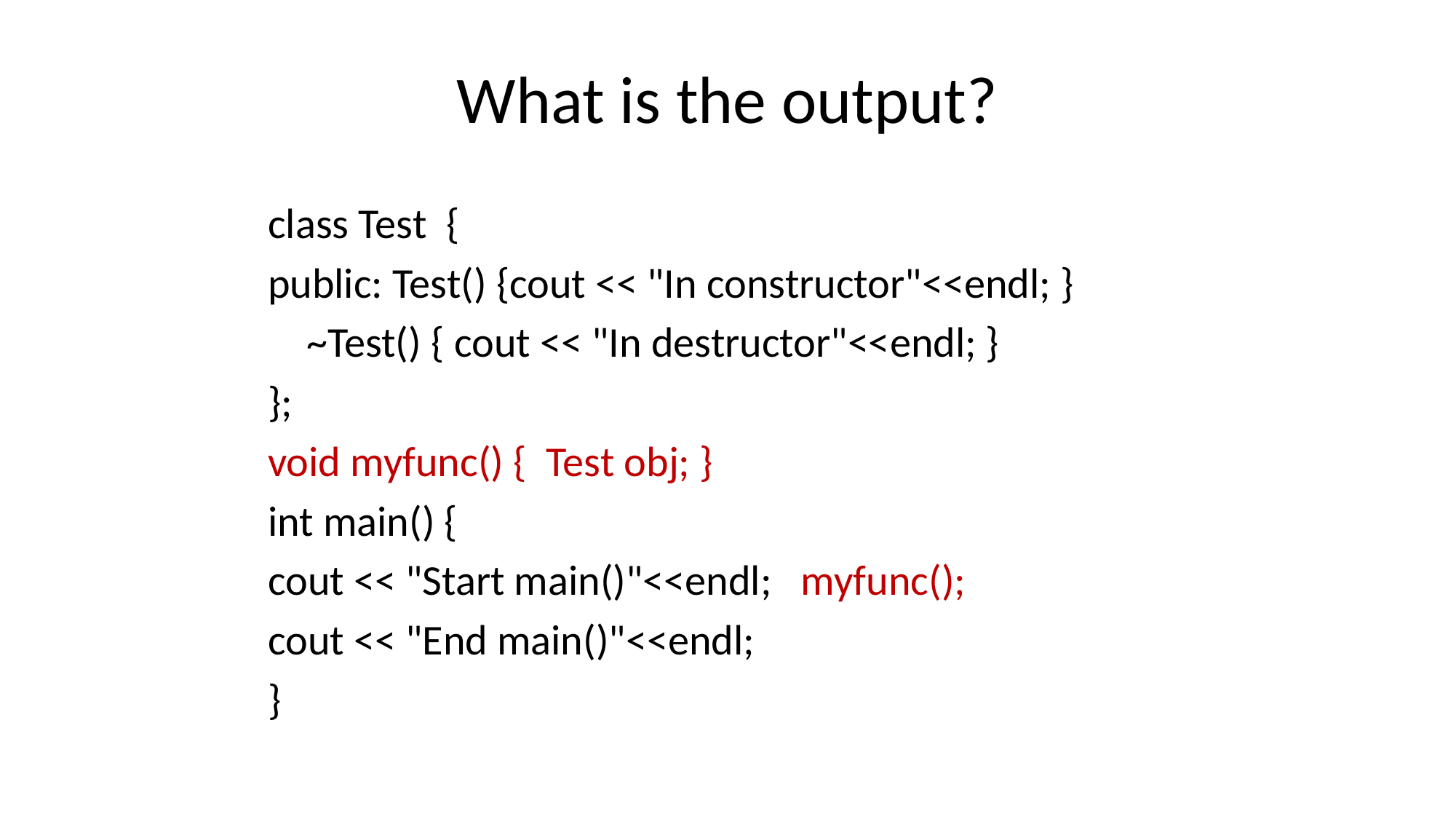

# What is the output?
class Test  {
public: Test() {cout << "In constructor"<<endl; }
    ~Test() { cout << "In destructor"<<endl; }
};
void myfunc() {  Test obj; }
int main() {
cout << "Start main()"<<endl;   myfunc();
cout << "End main()"<<endl;
}